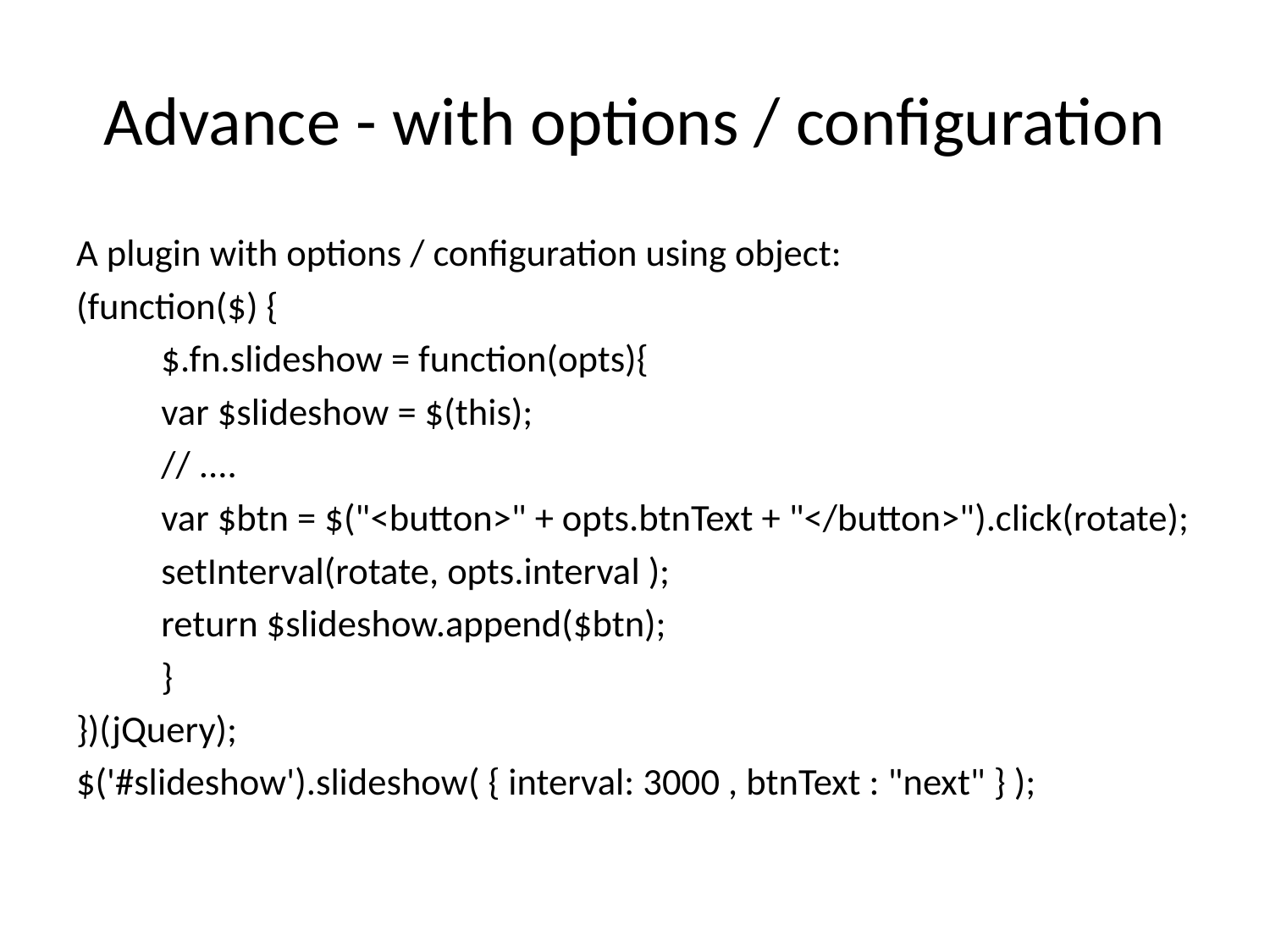

# Advance - with options / configuration
A plugin with options / configuration using object:
(function($) {
	$.fn.slideshow = function(opts){
		var $slideshow = $(this);
		// ....
		var $btn = $("<button>" + opts.btnText + "</button>").click(rotate);
		setInterval(rotate, opts.interval );
		return $slideshow.append($btn);
	}
})(jQuery);
$('#slideshow').slideshow( { interval: 3000 , btnText : "next" } );